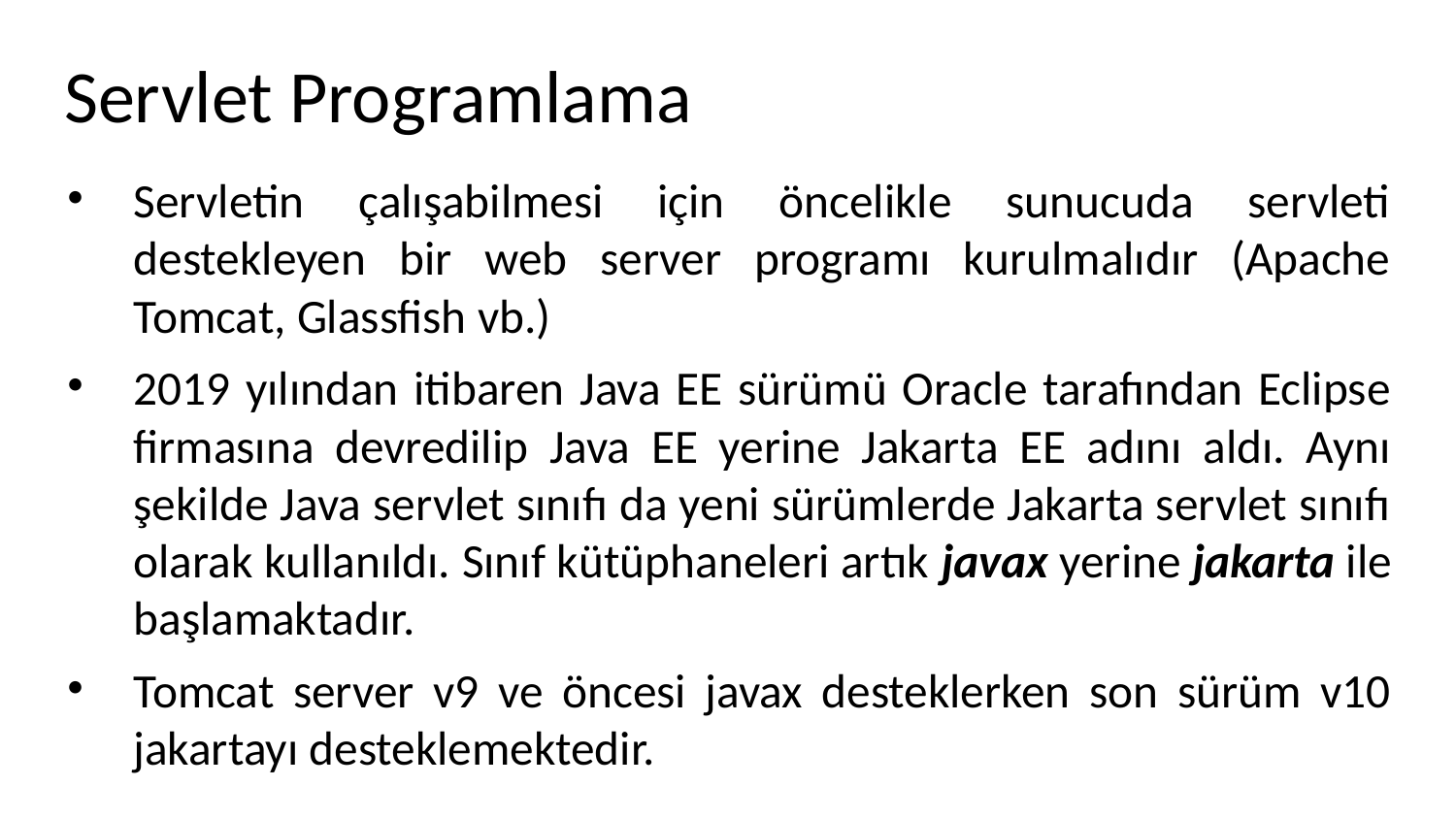

# Servlet Programlama
Servletin çalışabilmesi için öncelikle sunucuda servleti destekleyen bir web server programı kurulmalıdır (Apache Tomcat, Glassfish vb.)
2019 yılından itibaren Java EE sürümü Oracle tarafından Eclipse firmasına devredilip Java EE yerine Jakarta EE adını aldı. Aynı şekilde Java servlet sınıfı da yeni sürümlerde Jakarta servlet sınıfı olarak kullanıldı. Sınıf kütüphaneleri artık javax yerine jakarta ile başlamaktadır.
Tomcat server v9 ve öncesi javax desteklerken son sürüm v10 jakartayı desteklemektedir.